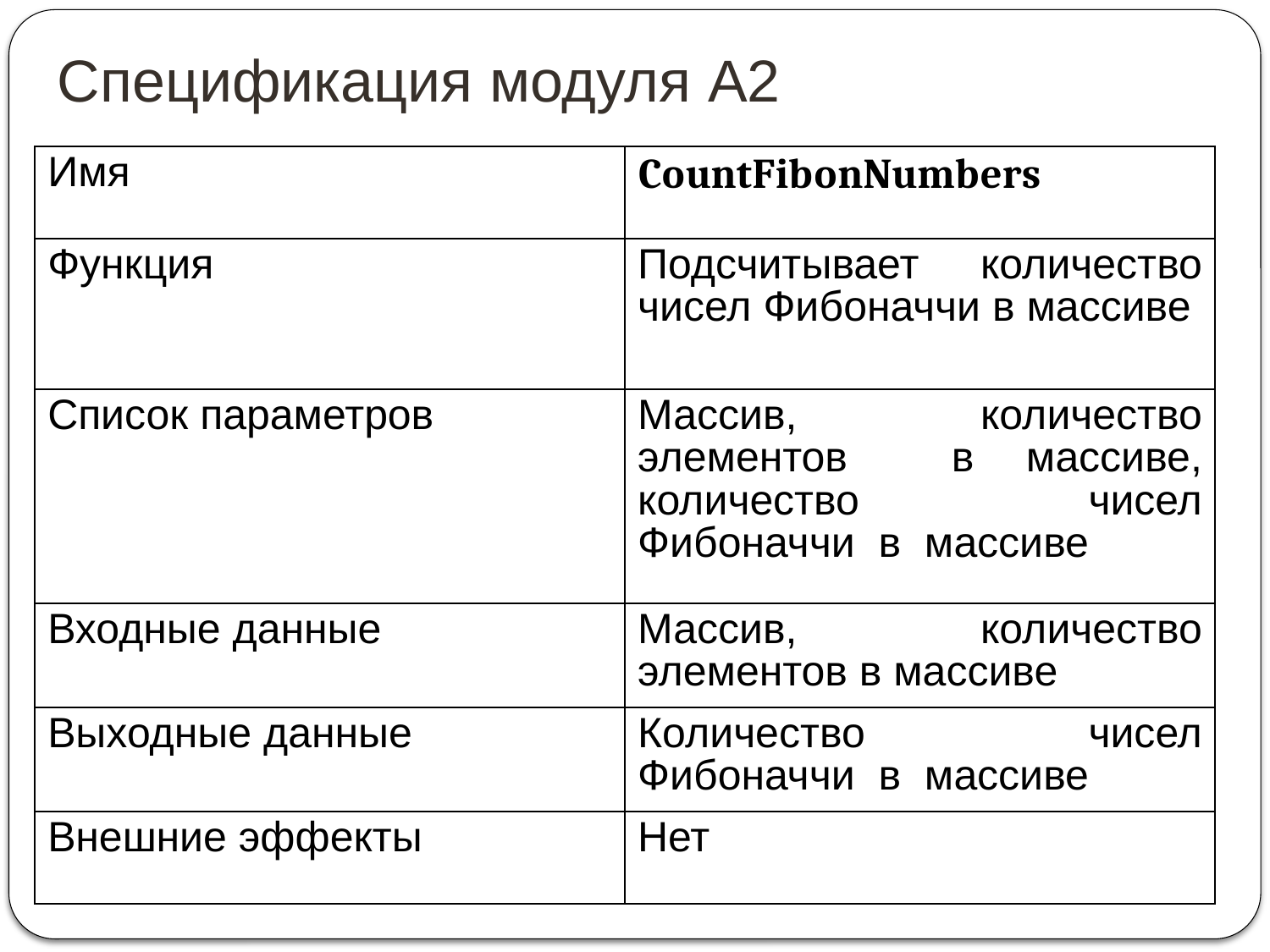

# Спецификация модуля А2
| Имя | CountFibonNumbers |
| --- | --- |
| Функция | Подсчитывает количество чисел Фибоначчи в массиве |
| Список параметров | Массив, количество элементов в массиве, количество чисел Фибоначчи в массиве |
| Входные данные | Массив, количество элементов в массиве |
| Выходные данные | Количество чисел Фибоначчи в массиве |
| Внешние эффекты | Нет |